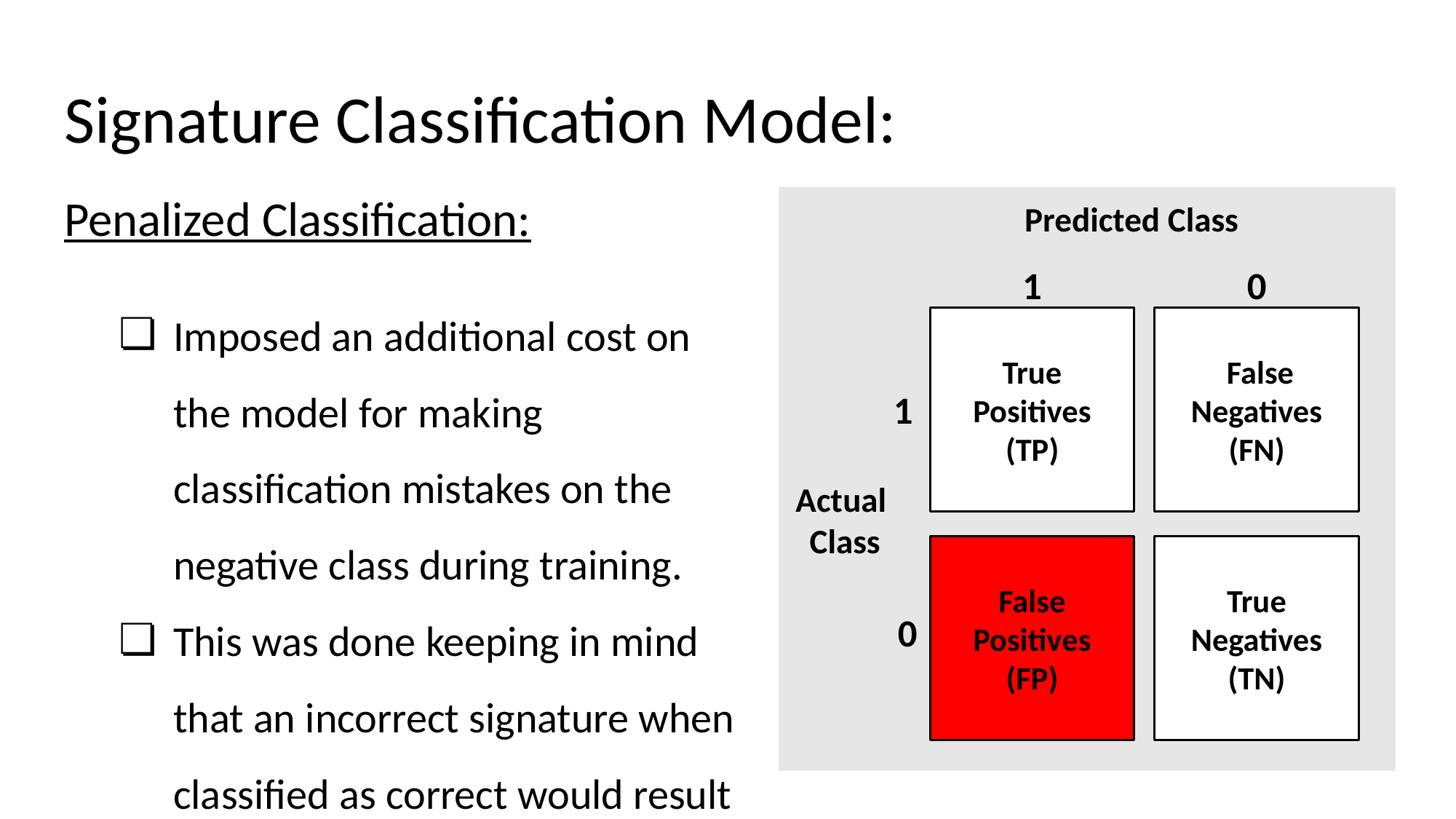

# Signature Classification Model:
Penalized Classification:
Predicted Class

1
0
Imposed an additional cost on the model for making classification mistakes on the negative class during training.
This was done keeping in mind that an incorrect signature when classified as correct would result in a greater loss for the bank

True Positives
(TP)
 False
Negatives
(FN)
1
Actual
Class
False
Positives
(FP)
True Negatives
(TN)
0